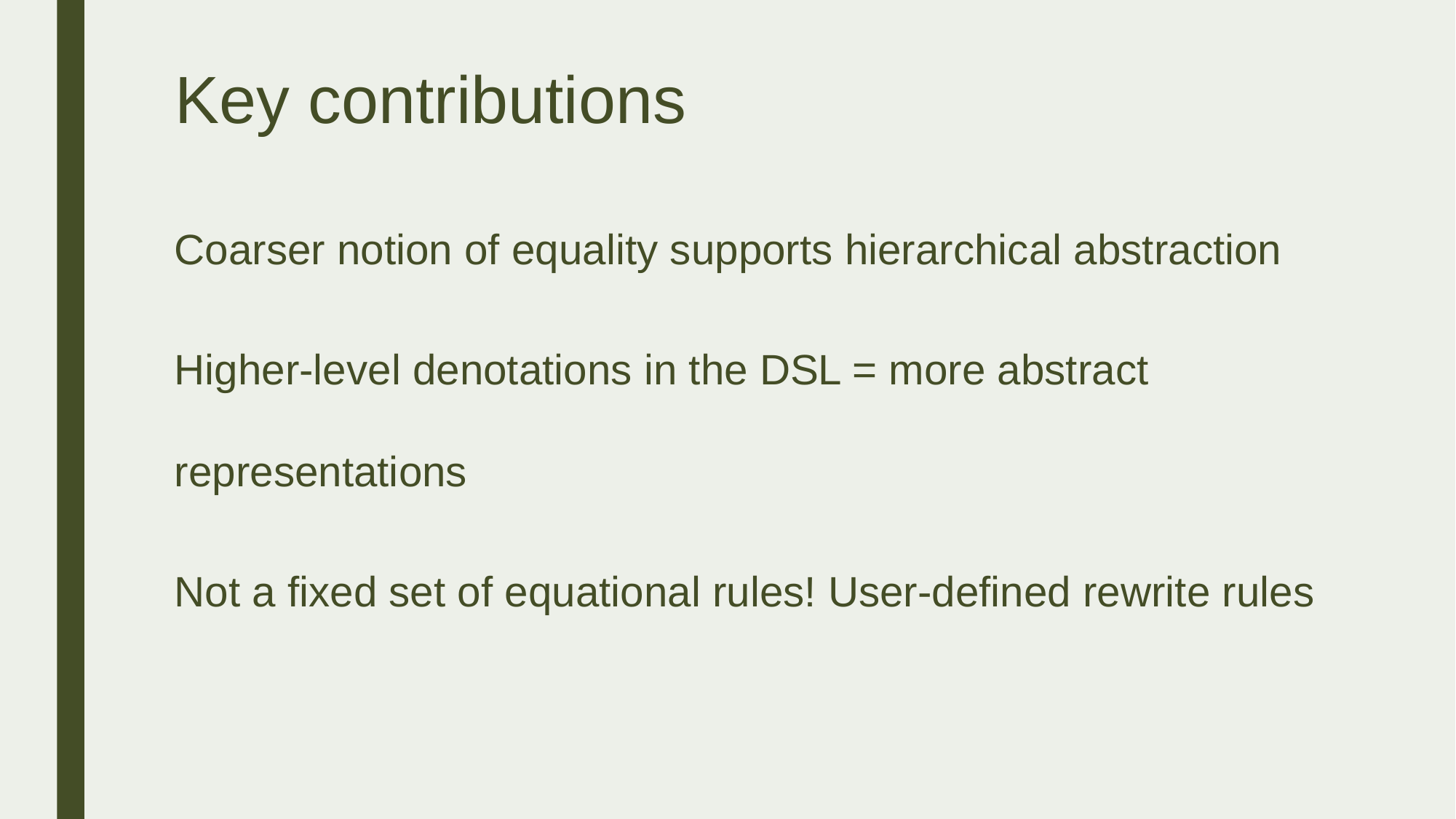

# Key contributions

Coarser notion of equality supports hierarchical abstraction
Higher-level denotations in the DSL = more abstract representations
Not a fixed set of equational rules! User-defined rewrite rules
35